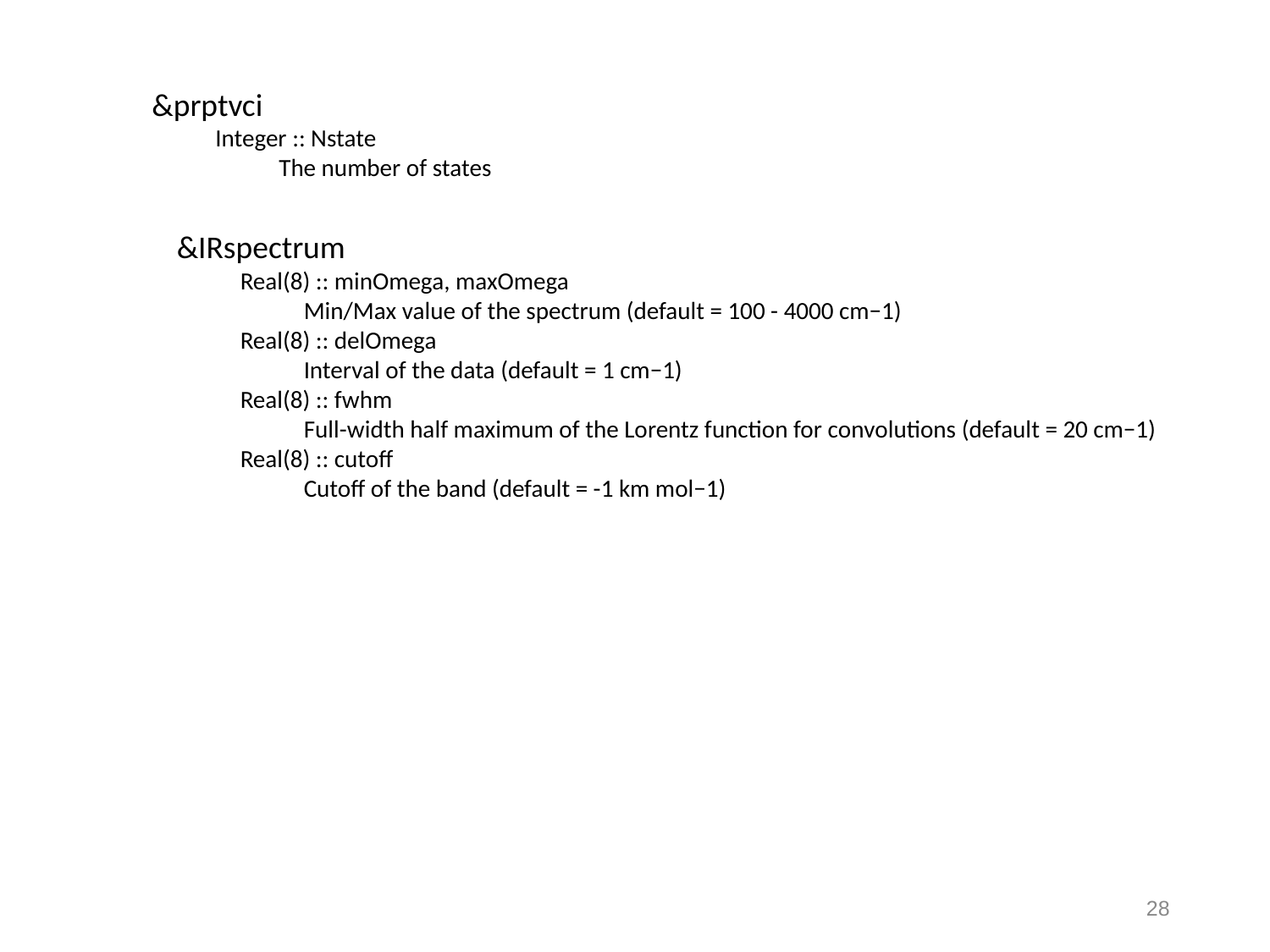

&prptvci
Integer :: Nstate
The number of states
&IRspectrum
Real(8) :: minOmega, maxOmega
Min/Max value of the spectrum (default = 100 - 4000 cm−1)
Real(8) :: delOmega
Interval of the data (default = 1 cm−1)
Real(8) :: fwhm
Full-width half maximum of the Lorentz function for convolutions (default = 20 cm−1)
Real(8) :: cutoff
Cutoff of the band (default = -1 km mol−1)
28